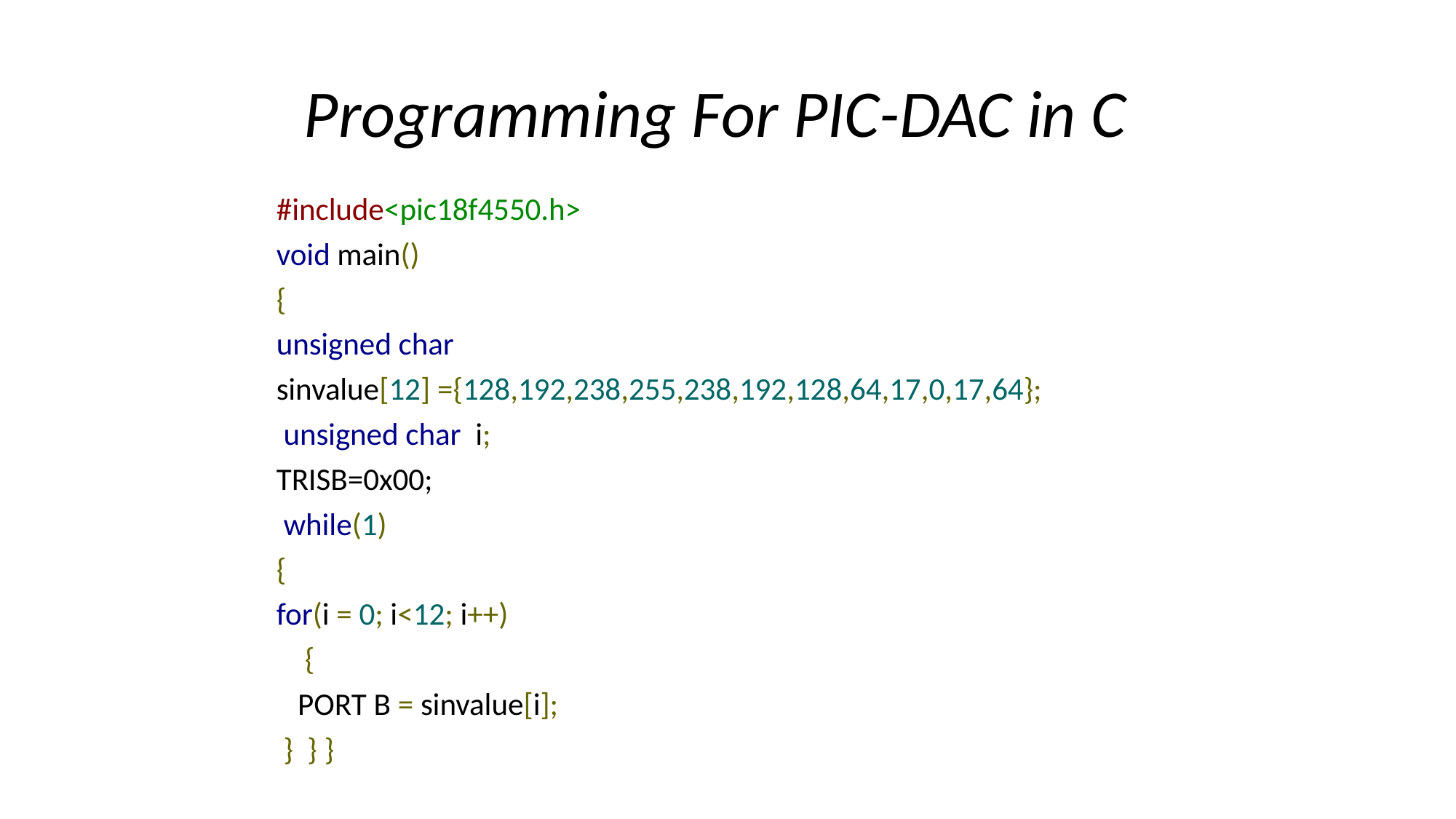

# Programming For PIC-DAC in C
#include<pic18f4550.h>
void main()
{
unsigned char
sinvalue[12] ={128,192,238,255,238,192,128,64,17,0,17,64};
 unsigned char  i;
TRISB=0x00;
 while(1)
{
for(i = 0; i<12; i++)
    {
   PORT B = sinvalue[i];
 }  } }